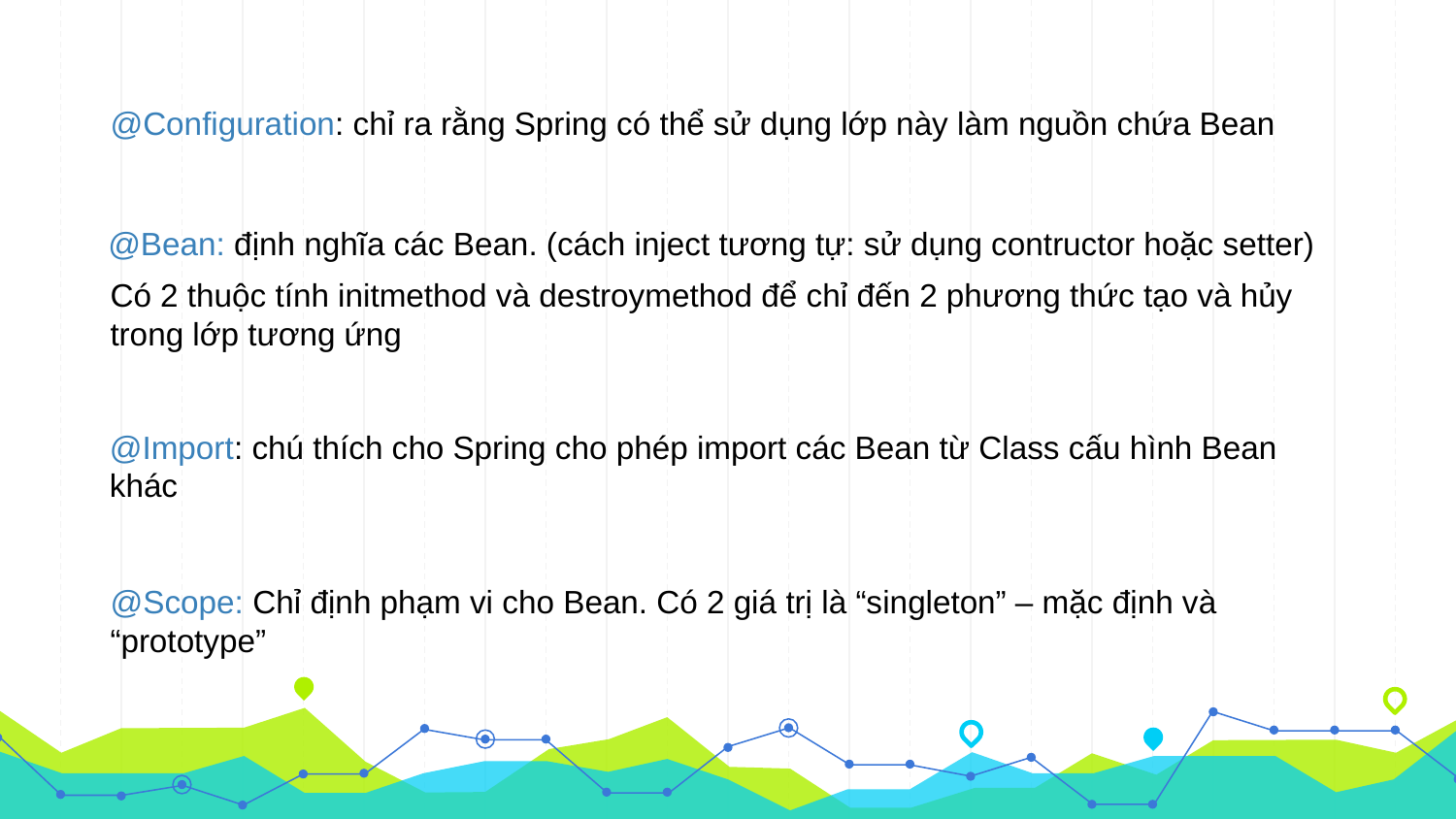

@Configuration: chỉ ra rằng Spring có thể sử dụng lớp này làm nguồn chứa Bean
@Bean: định nghĩa các Bean. (cách inject tương tự: sử dụng contructor hoặc setter)
Có 2 thuộc tính initmethod và destroymethod để chỉ đến 2 phương thức tạo và hủy trong lớp tương ứng
@Import: chú thích cho Spring cho phép import các Bean từ Class cấu hình Bean khác
@Scope: Chỉ định phạm vi cho Bean. Có 2 giá trị là “singleton” – mặc định và “prototype”